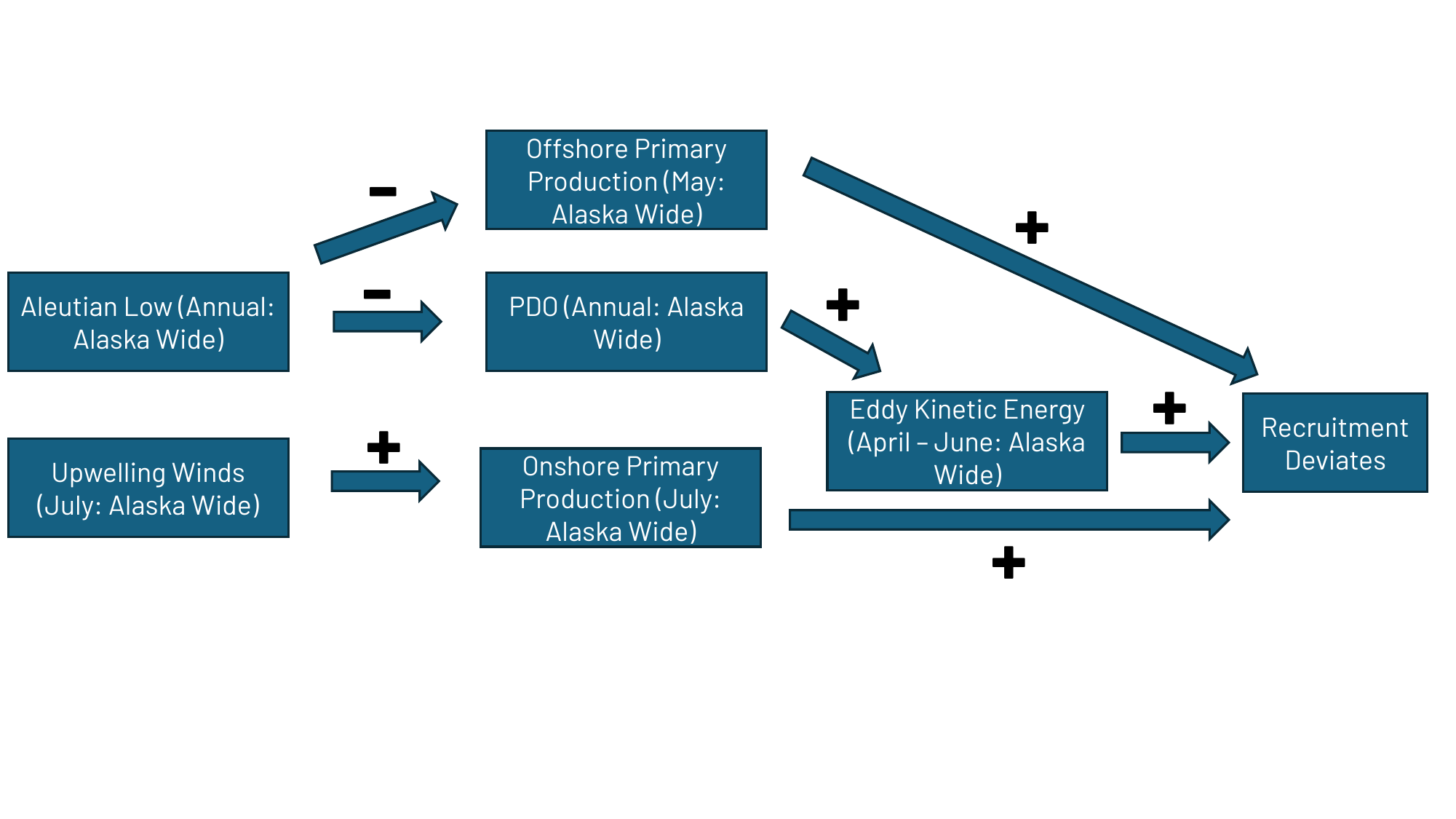

Offshore Primary Production (May: Alaska Wide)
-
+

-
+

Aleutian Low (Annual: Alaska Wide)
PDO (Annual: Alaska Wide)

+
+
Eddy Kinetic Energy (April – June: Alaska Wide)
Recruitment Deviates

Upwelling Winds (July: Alaska Wide)
Onshore Primary Production (July: Alaska Wide)

+